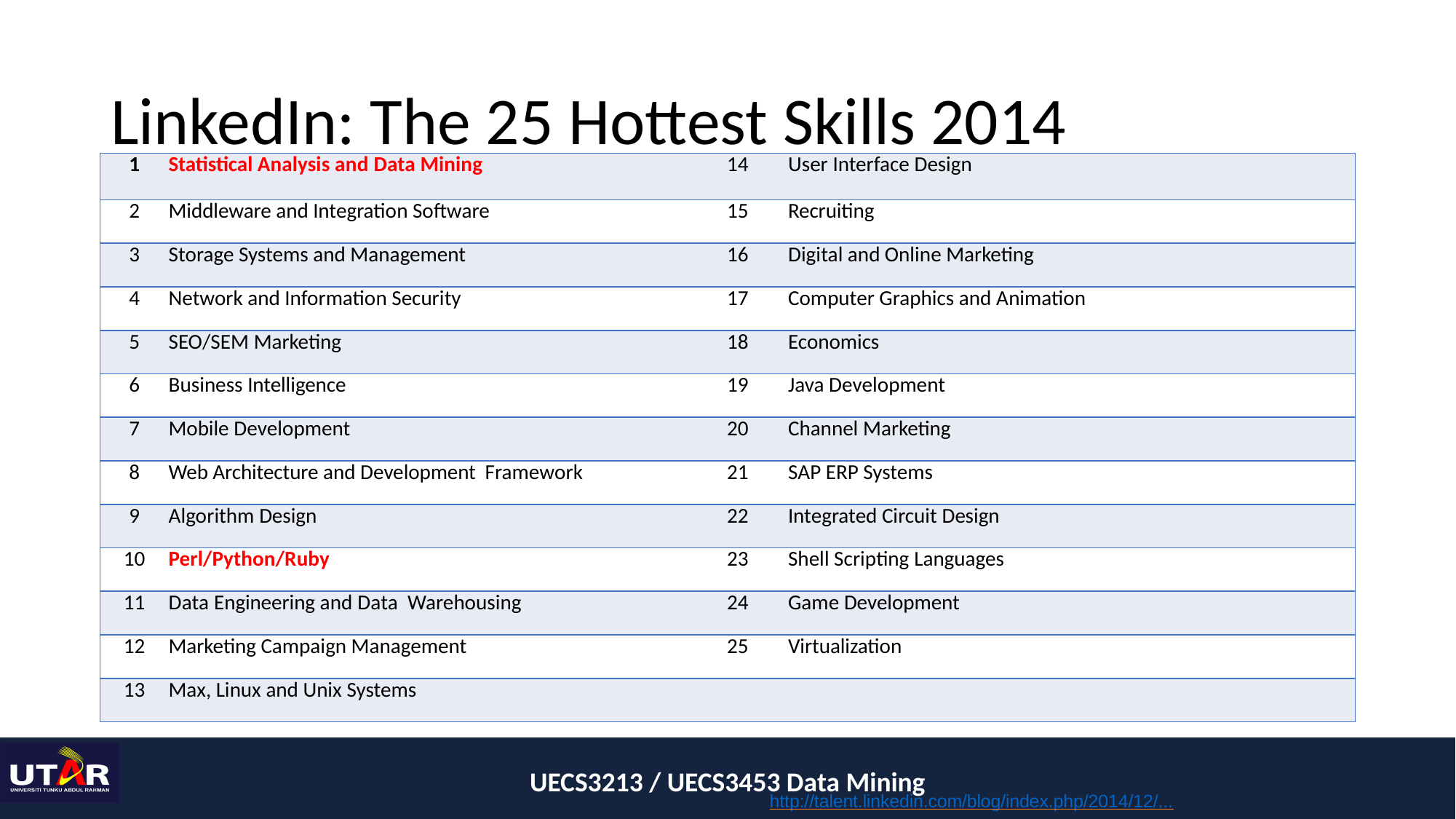

# LinkedIn: The 25 Hottest Skills 2014
| 1 | Statistical Analysis and Data Mining | 14 | User Interface Design |
| --- | --- | --- | --- |
| 2 | Middleware and Integration Software | 15 | Recruiting |
| 3 | Storage Systems and Management | 16 | Digital and Online Marketing |
| 4 | Network and Information Security | 17 | Computer Graphics and Animation |
| 5 | SEO/SEM Marketing | 18 | Economics |
| 6 | Business Intelligence | 19 | Java Development |
| 7 | Mobile Development | 20 | Channel Marketing |
| 8 | Web Architecture and Development Framework | 21 | SAP ERP Systems |
| 9 | Algorithm Design | 22 | Integrated Circuit Design |
| 10 | Perl/Python/Ruby | 23 | Shell Scripting Languages |
| 11 | Data Engineering and Data Warehousing | 24 | Game Development |
| 12 | Marketing Campaign Management | 25 | Virtualization |
| 13 | Max, Linux and Unix Systems |  |  |

UECS3213 / UECS3453 Data Mining
6
http://talent.linkedin.com/blog/index.php/2014/12/...